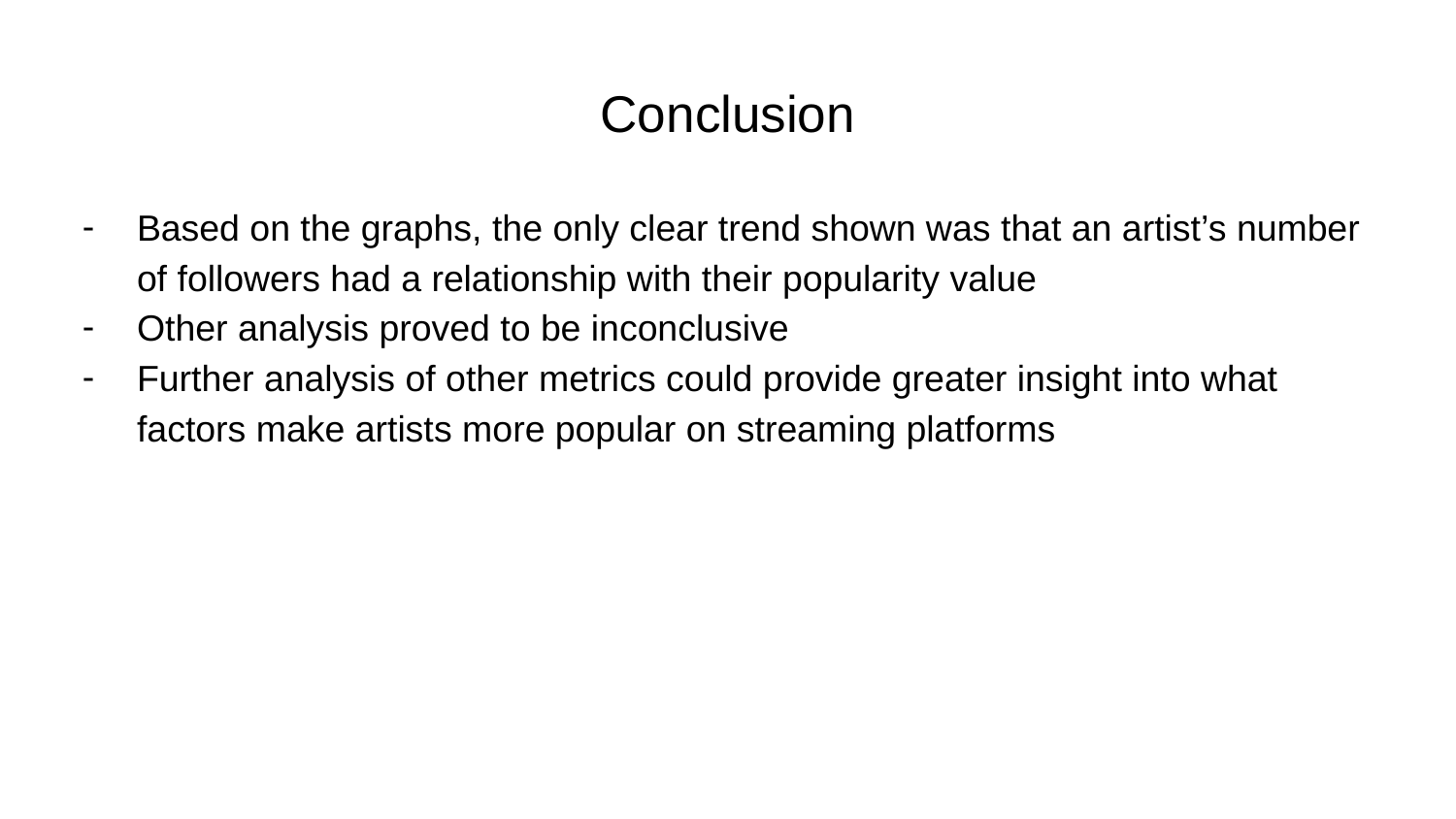

# Conclusion
Based on the graphs, the only clear trend shown was that an artist’s number of followers had a relationship with their popularity value
Other analysis proved to be inconclusive
Further analysis of other metrics could provide greater insight into what factors make artists more popular on streaming platforms